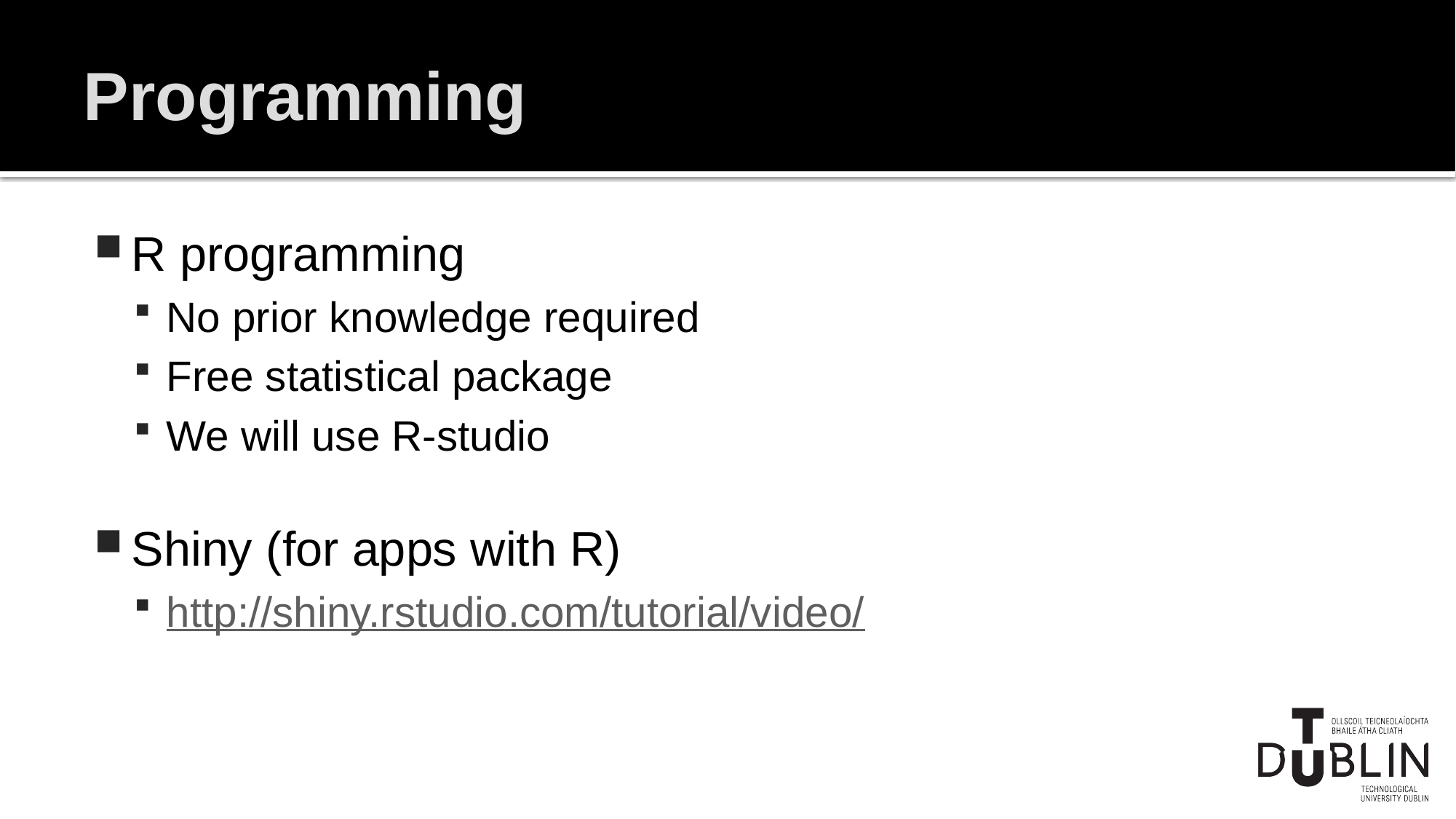

# Programming
R programming
No prior knowledge required
Free statistical package
We will use R-studio

Shiny (for apps with R)
http://shiny.rstudio.com/tutorial/video/